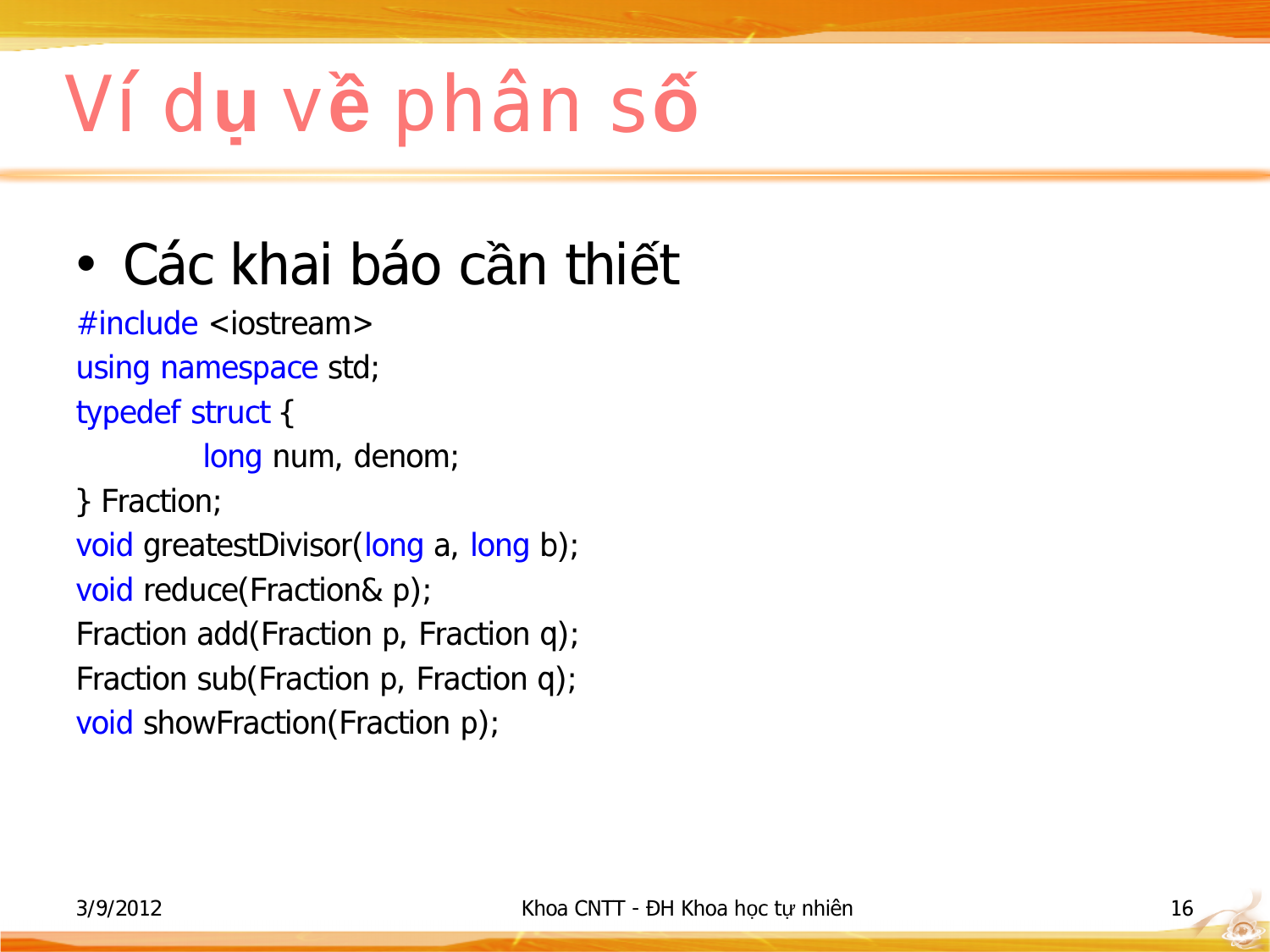

# Ví dụ về phân số
Các khai báo cần thiết
#include <iostream>
using namespace std;
typedef struct {
	long num, denom;
} Fraction;
void greatestDivisor(long a, long b);
void reduce(Fraction& p);
Fraction add(Fraction p, Fraction q);
Fraction sub(Fraction p, Fraction q);
void showFraction(Fraction p);
3/9/2012
Khoa CNTT - ĐH Khoa học tự nhiên
16